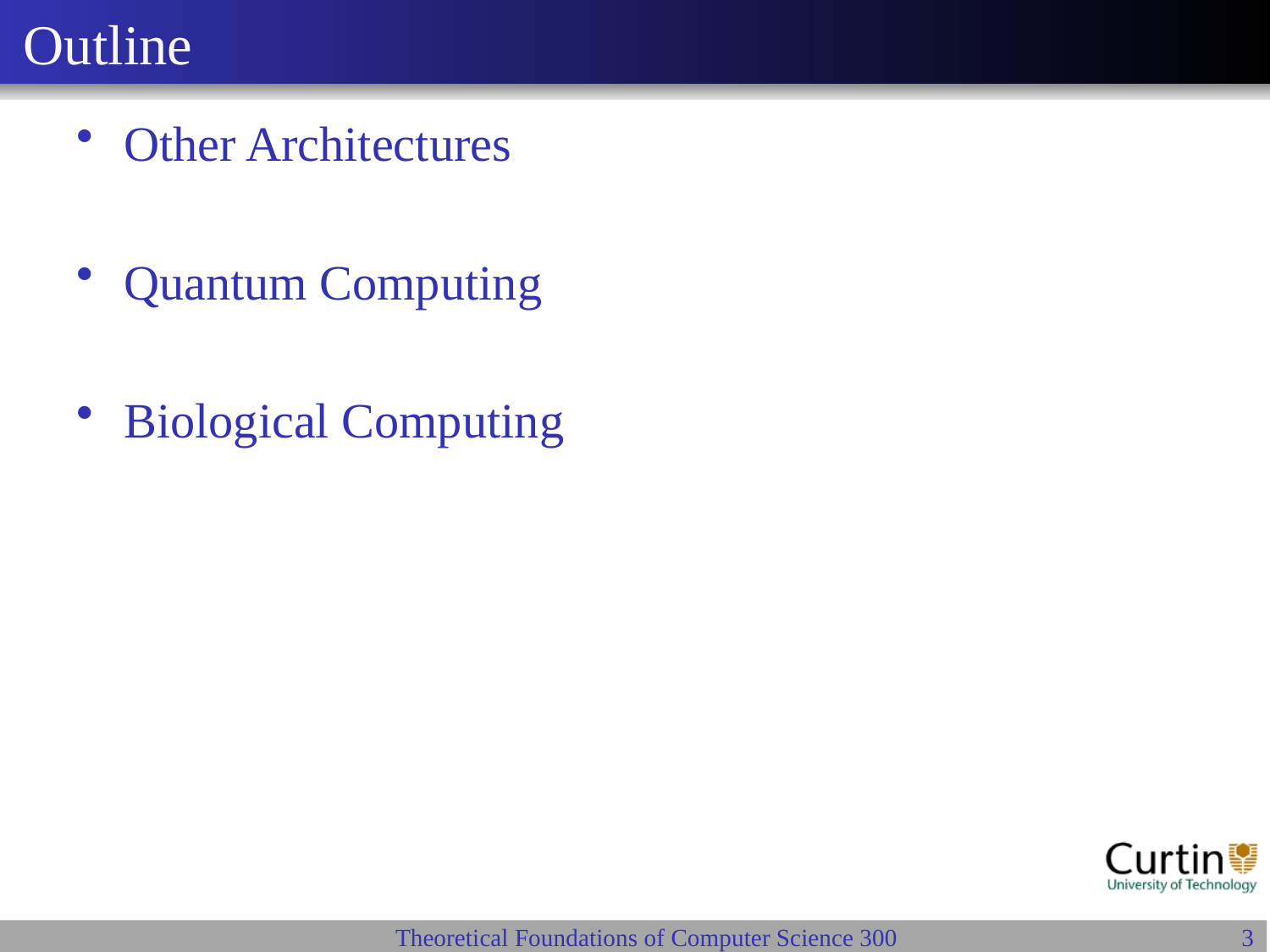

# Outline
Other Architectures

Quantum Computing

Biological Computing